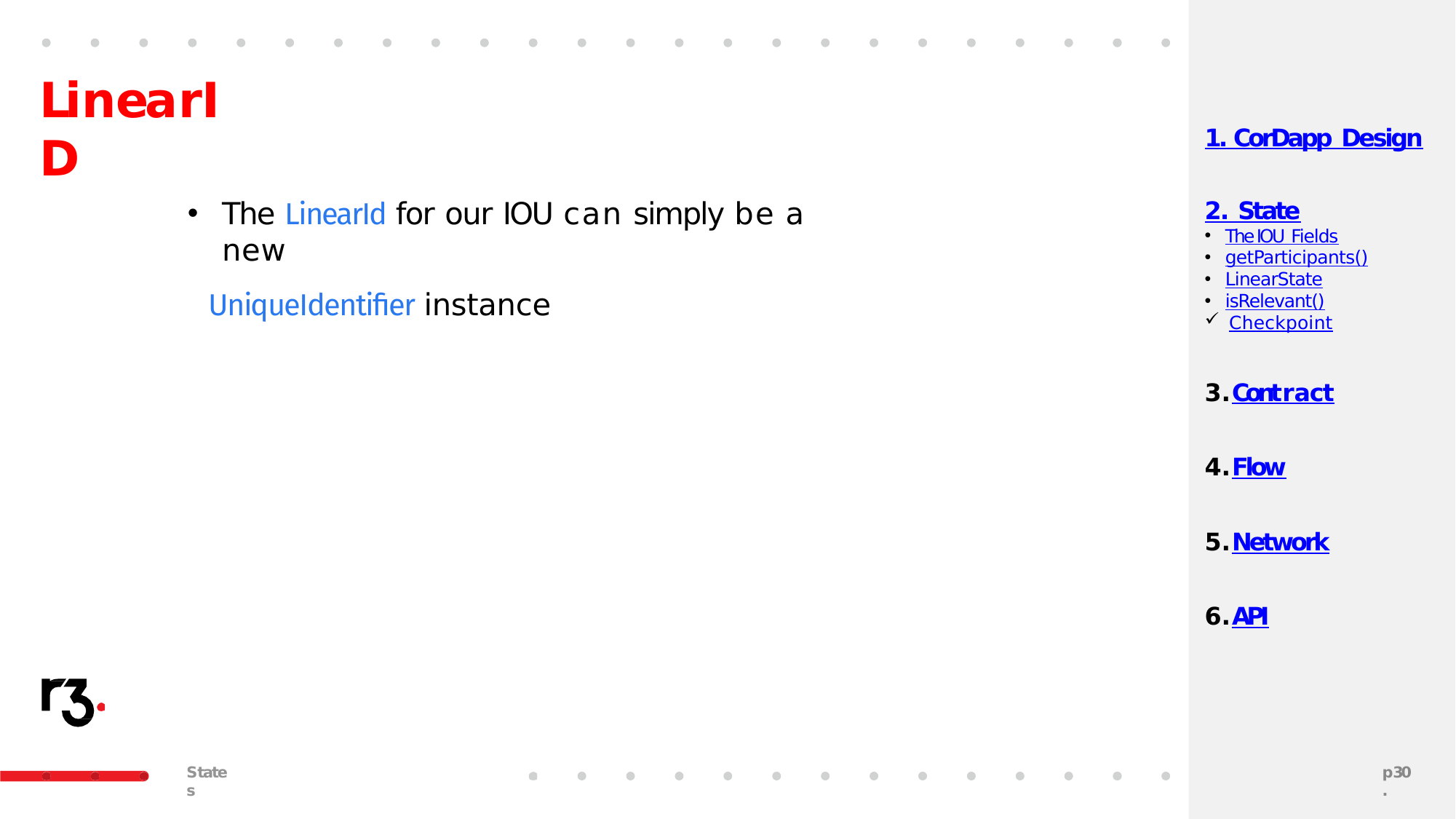

# LinearID
1. CorDapp Design
The LinearId for our IOU can simply be a new
UniqueIdentifier instance
2. State
The IOU Fields
getParticipants()
LinearState
isRelevant()
Checkpoint
Contract

Flow

Network

API
States
p30.